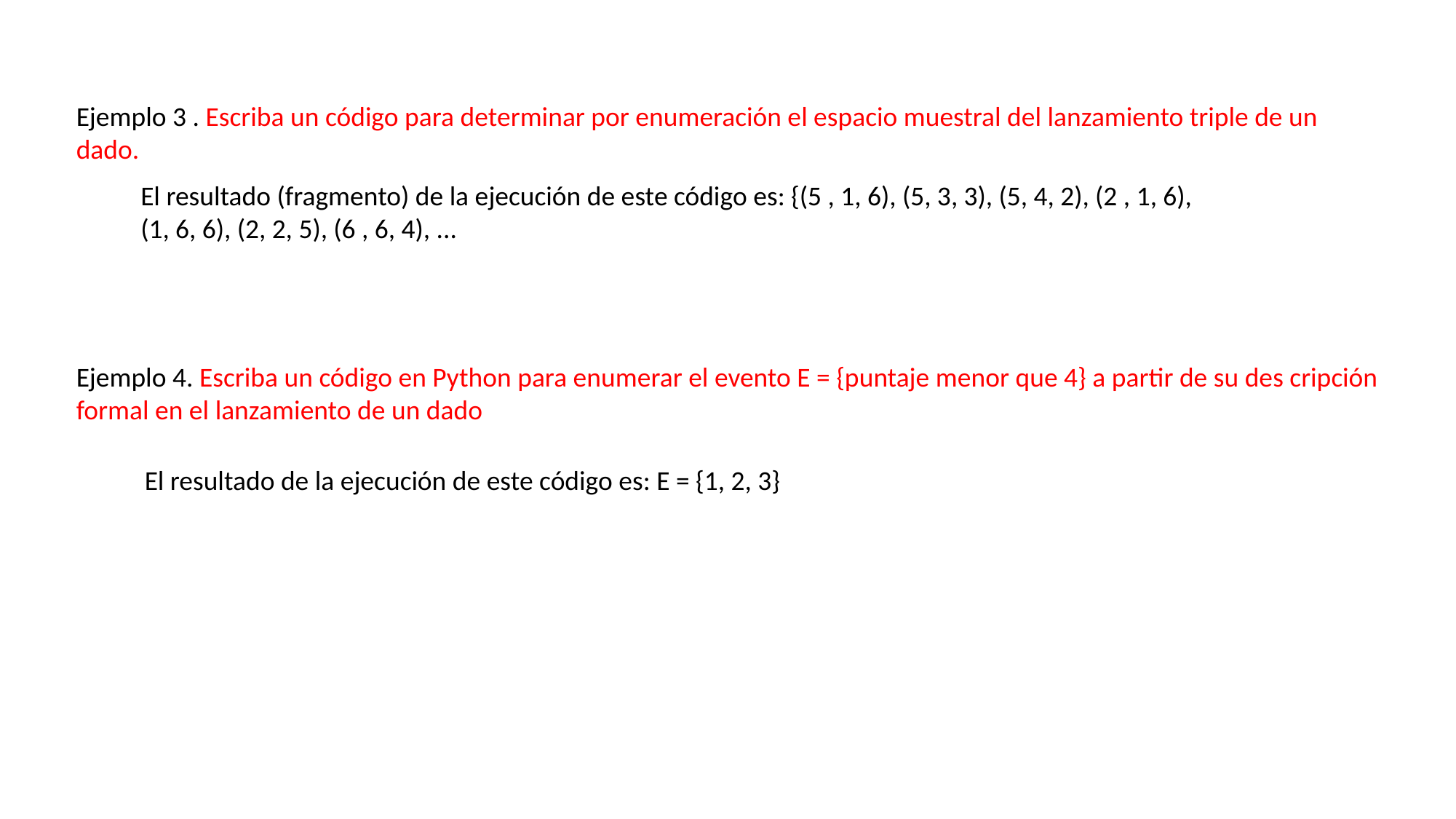

Ejemplo 3 . Escriba un código para determinar por enumeración el espacio muestral del lanzamiento triple de un dado.
El resultado (fragmento) de la ejecución de este código es: {(5 , 1, 6), (5, 3, 3), (5, 4, 2), (2 , 1, 6), (1, 6, 6), (2, 2, 5), (6 , 6, 4), ...
Ejemplo 4. Escriba un código en Python para enumerar el evento E = {puntaje menor que 4} a partir de su des cripción formal en el lanzamiento de un dado
El resultado de la ejecución de este código es: E = {1, 2, 3}